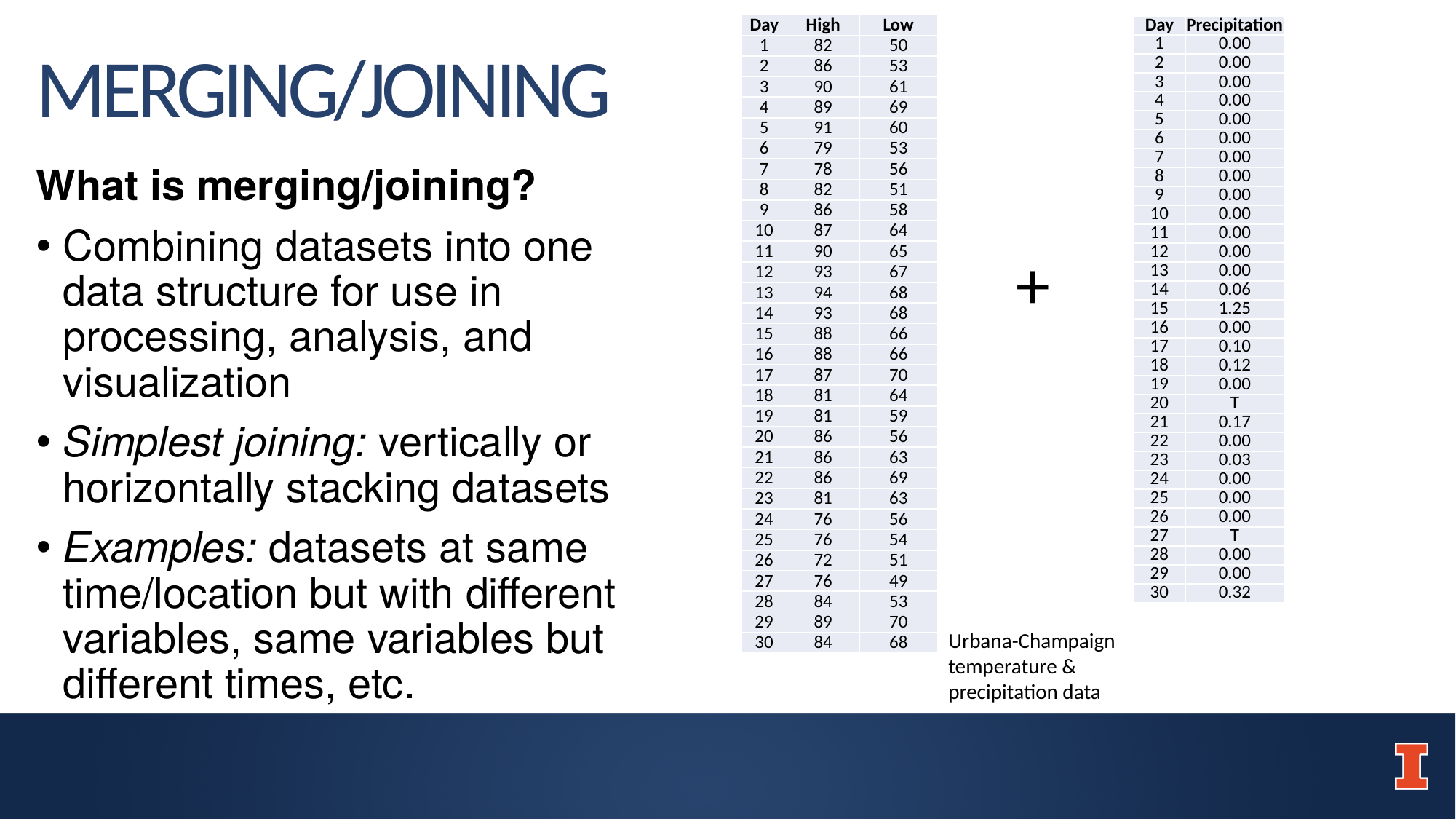

| Day | High | Low |
| --- | --- | --- |
| 1 | 82 | 50 |
| 2 | 86 | 53 |
| 3 | 90 | 61 |
| 4 | 89 | 69 |
| 5 | 91 | 60 |
| 6 | 79 | 53 |
| 7 | 78 | 56 |
| 8 | 82 | 51 |
| 9 | 86 | 58 |
| 10 | 87 | 64 |
| 11 | 90 | 65 |
| 12 | 93 | 67 |
| 13 | 94 | 68 |
| 14 | 93 | 68 |
| 15 | 88 | 66 |
| 16 | 88 | 66 |
| 17 | 87 | 70 |
| 18 | 81 | 64 |
| 19 | 81 | 59 |
| 20 | 86 | 56 |
| 21 | 86 | 63 |
| 22 | 86 | 69 |
| 23 | 81 | 63 |
| 24 | 76 | 56 |
| 25 | 76 | 54 |
| 26 | 72 | 51 |
| 27 | 76 | 49 |
| 28 | 84 | 53 |
| 29 | 89 | 70 |
| 30 | 84 | 68 |
| Day | Precipitation |
| --- | --- |
| 1 | 0.00 |
| 2 | 0.00 |
| 3 | 0.00 |
| 4 | 0.00 |
| 5 | 0.00 |
| 6 | 0.00 |
| 7 | 0.00 |
| 8 | 0.00 |
| 9 | 0.00 |
| 10 | 0.00 |
| 11 | 0.00 |
| 12 | 0.00 |
| 13 | 0.00 |
| 14 | 0.06 |
| 15 | 1.25 |
| 16 | 0.00 |
| 17 | 0.10 |
| 18 | 0.12 |
| 19 | 0.00 |
| 20 | T |
| 21 | 0.17 |
| 22 | 0.00 |
| 23 | 0.03 |
| 24 | 0.00 |
| 25 | 0.00 |
| 26 | 0.00 |
| 27 | T |
| 28 | 0.00 |
| 29 | 0.00 |
| 30 | 0.32 |
# MERGING/JOINING

What is merging/joining?
Combining datasets into one data structure for use in processing, analysis, and visualization
Simplest joining: vertically or horizontally stacking datasets
Examples: datasets at same time/location but with different variables, same variables but different times, etc.

+

Urbana-Champaign temperature & precipitation data